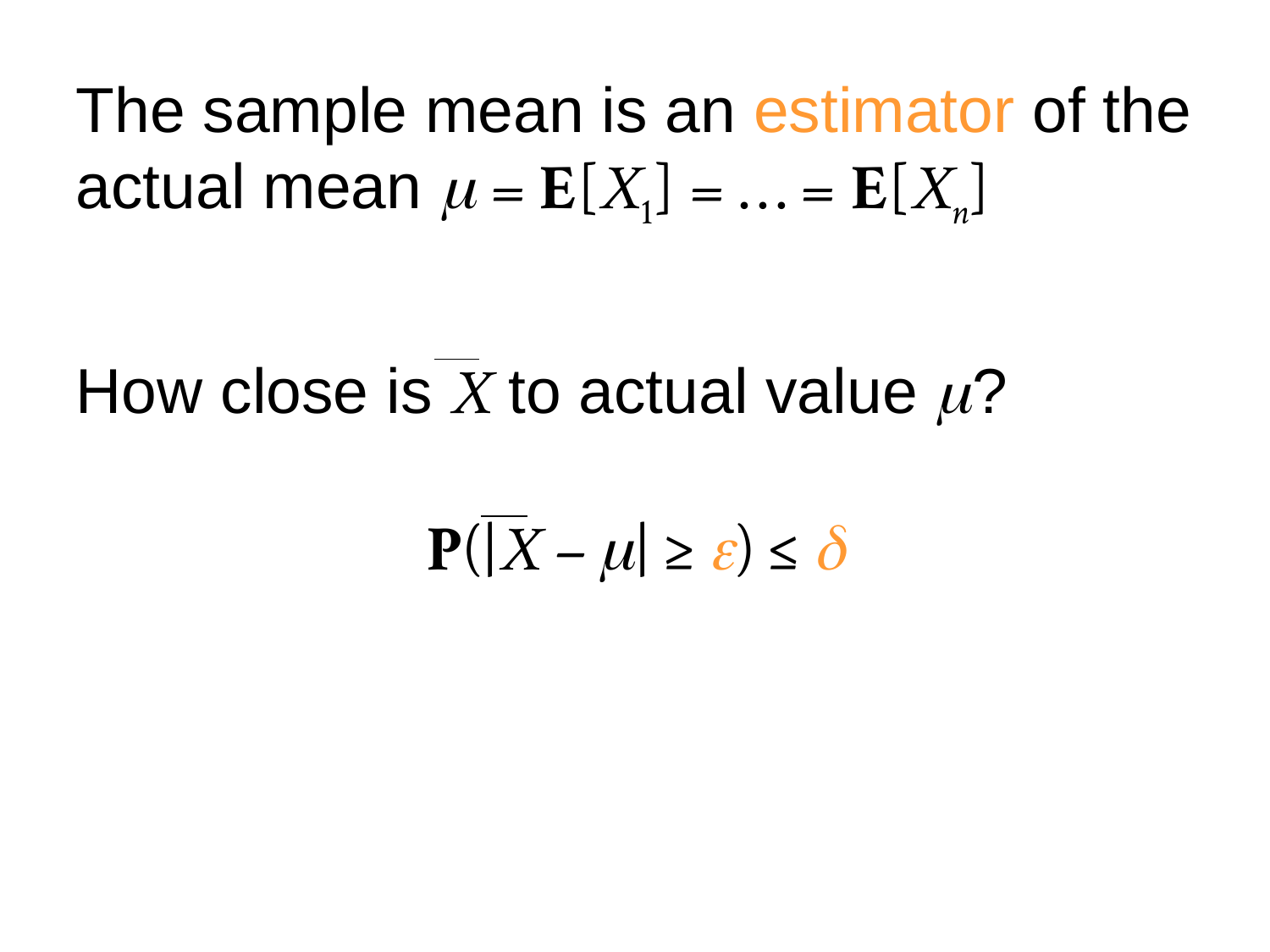

The sample mean is an estimator of the actual mean μ = E[X1] = … = E[Xn]
How close is X to actual value μ?
P(|X – μ| ≥ ε) ≤ δ